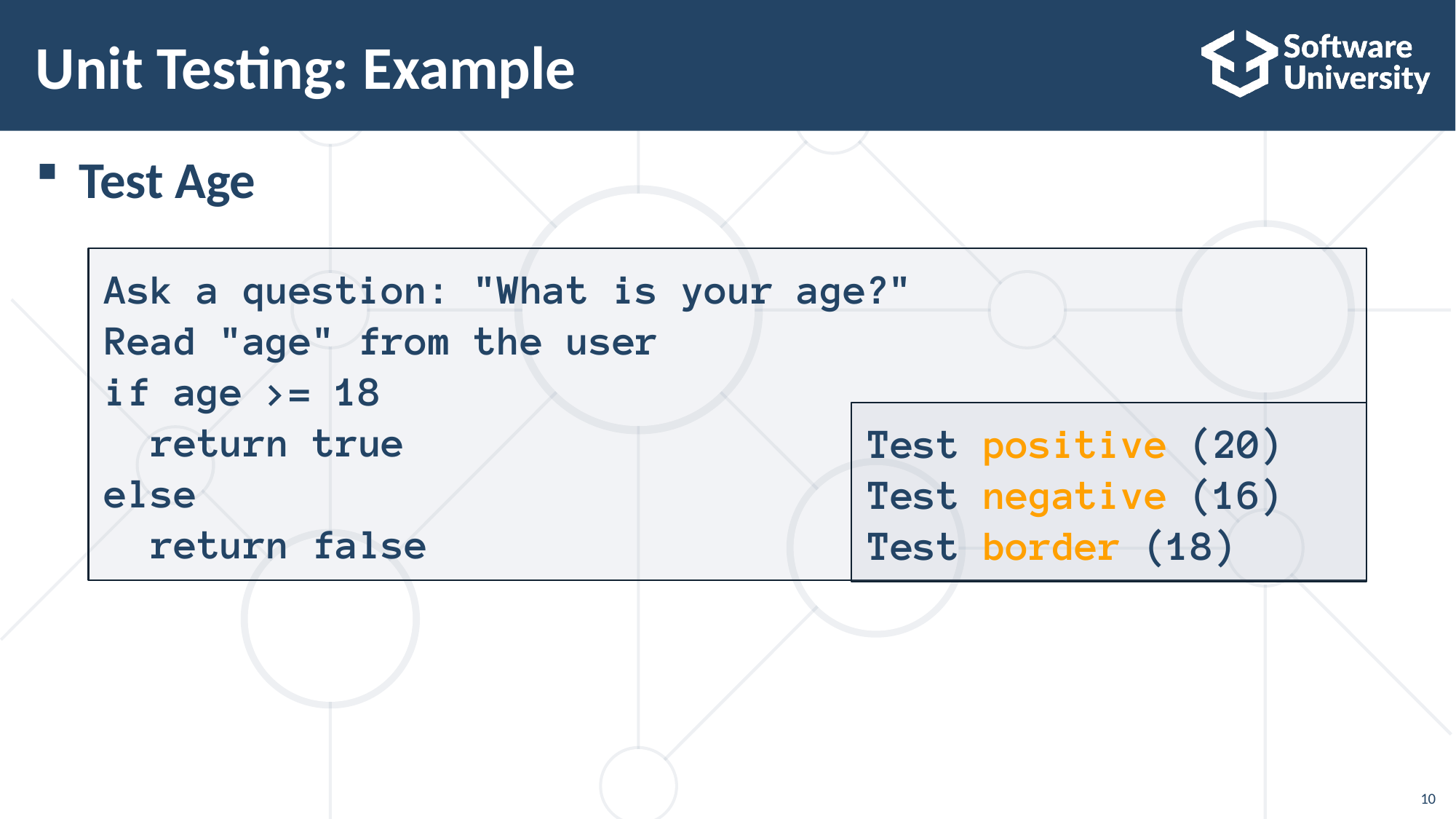

# Unit Testing: Example
Test Age
Ask a question: "What is your age?"
Read "age" from the user
if age >= 18
  return true
else
  return false
Test positive (20)
Test negative (16)
Test border (18)
10